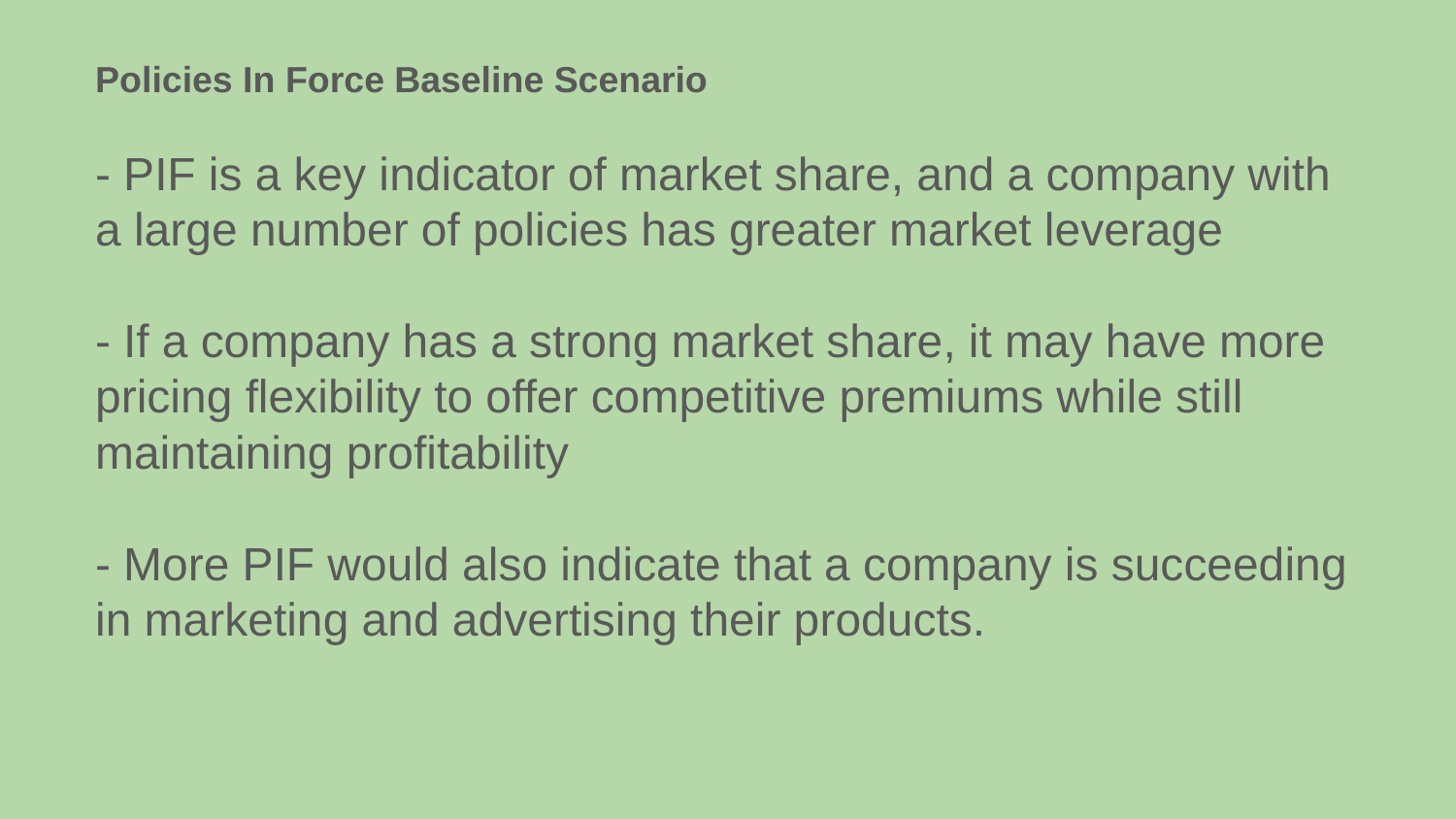

Policies In Force Baseline Scenario

- PIF is a key indicator of market share, and a company with a large number of policies has greater market leverage

- If a company has a strong market share, it may have more pricing flexibility to offer competitive premiums while still maintaining profitability

- More PIF would also indicate that a company is succeeding in marketing and advertising their products.